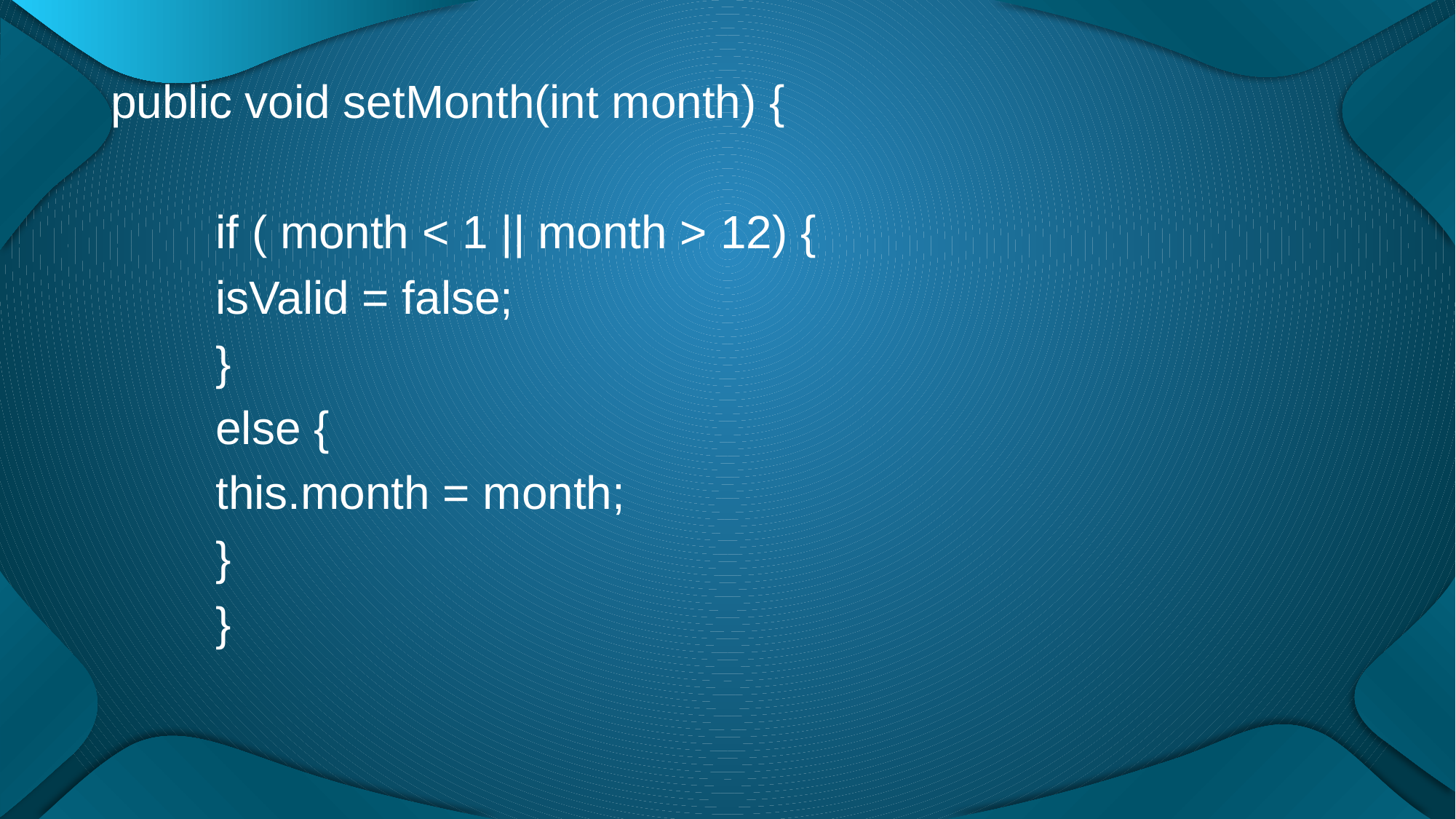

public void setMonth(int month) {

		if ( month < 1 || month > 12) {
			isValid = false;
		}
		else {
			this.month = month;
		}
	}